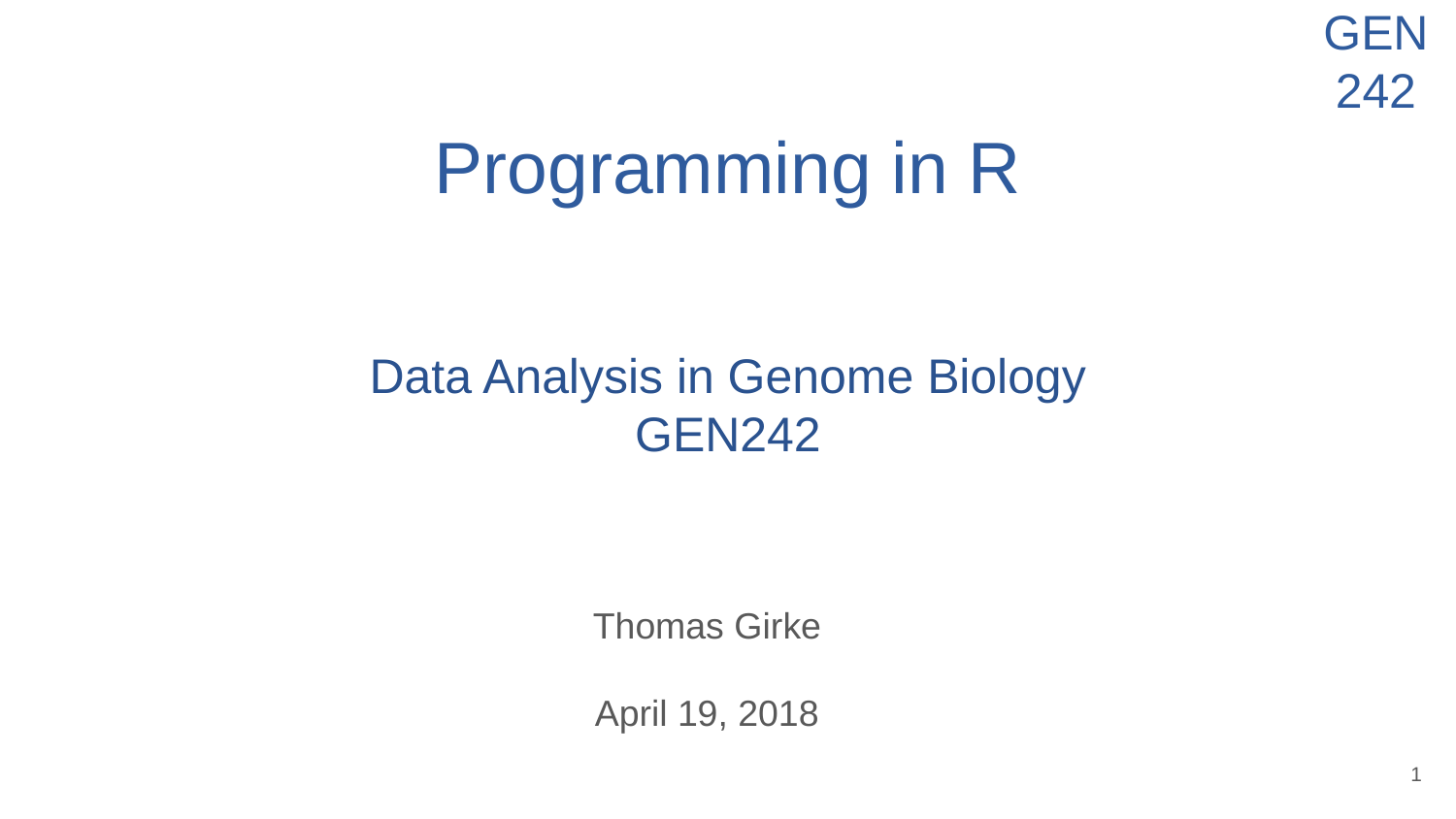

# Programming in R
Data Analysis in Genome Biology
GEN242

Thomas Girke

April 19, 2018

1